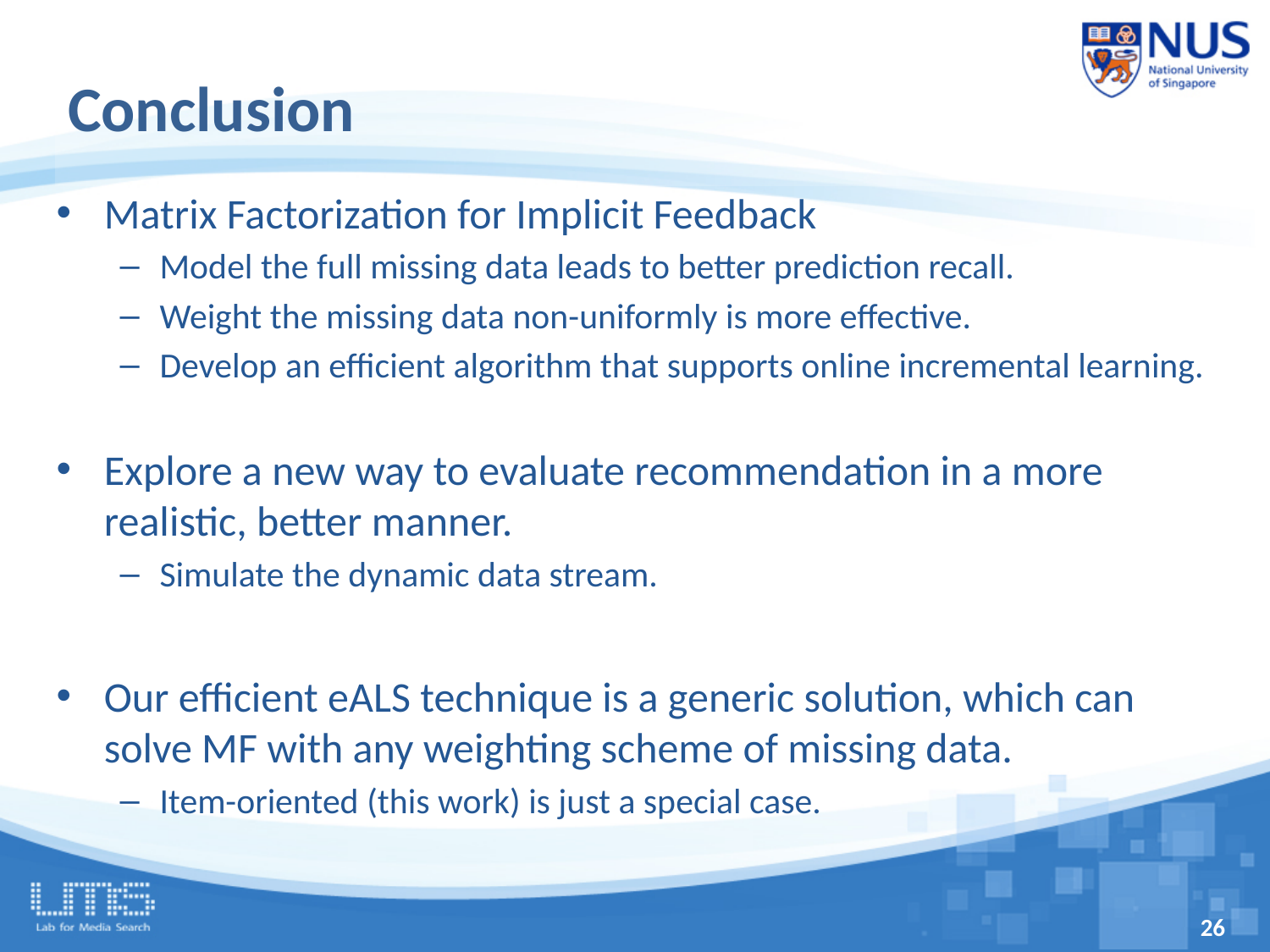

# Conclusion
Matrix Factorization for Implicit Feedback
Model the full missing data leads to better prediction recall.
Weight the missing data non-uniformly is more effective.
Develop an efficient algorithm that supports online incremental learning.

Explore a new way to evaluate recommendation in a more realistic, better manner.
Simulate the dynamic data stream.

Our efficient eALS technique is a generic solution, which can solve MF with any weighting scheme of missing data.
Item-oriented (this work) is just a special case.

26